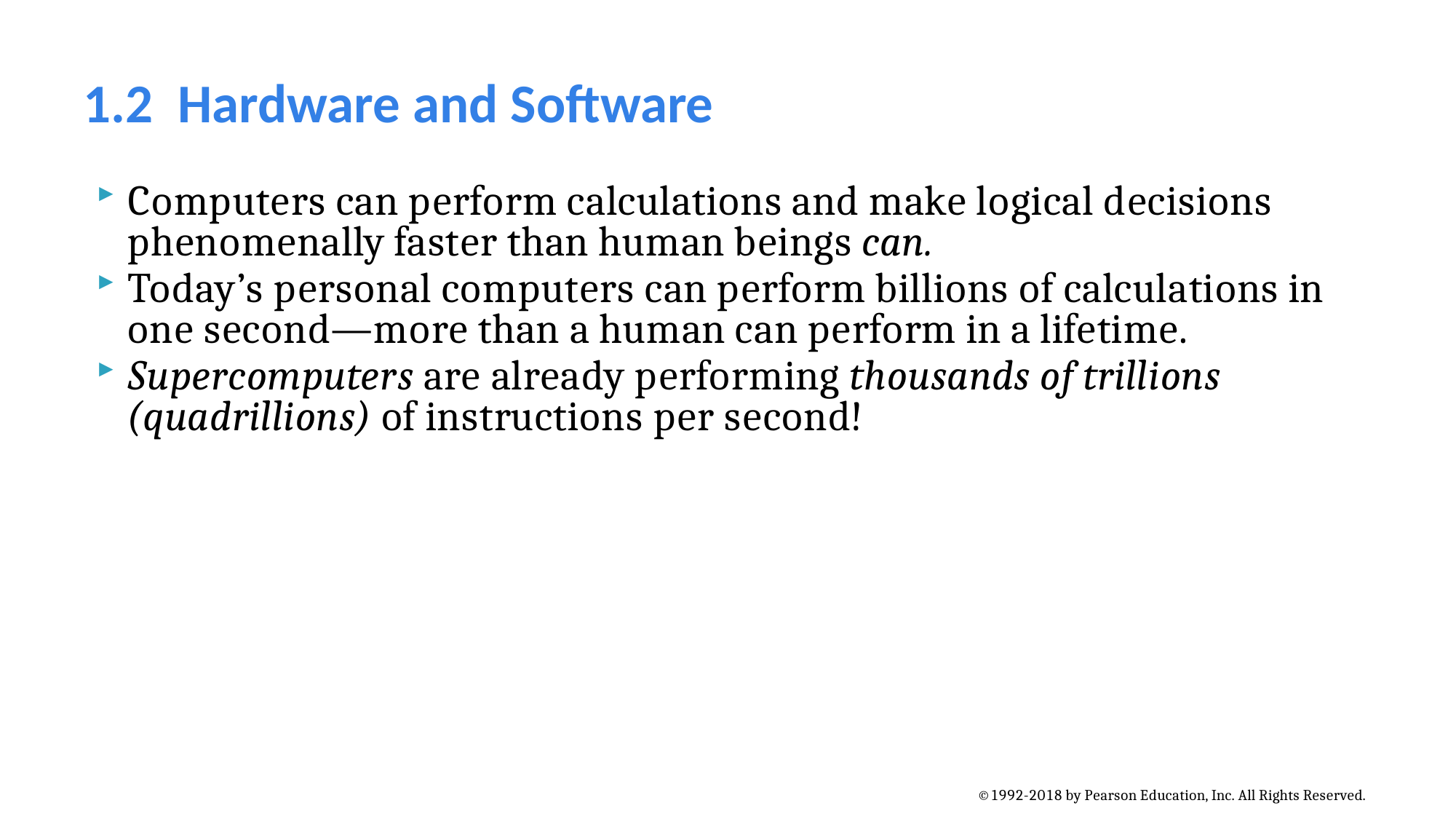

# 1.2  Hardware and Software
Computers can perform calculations and make logical decisions phenomenally faster than human beings can.
Today’s personal computers can perform billions of calculations in one second—more than a human can perform in a lifetime.
Supercomputers are already performing thousands of trillions (quadrillions) of instructions per second!
©1992-2018 by Pearson Education, Inc. All Rights Reserved.